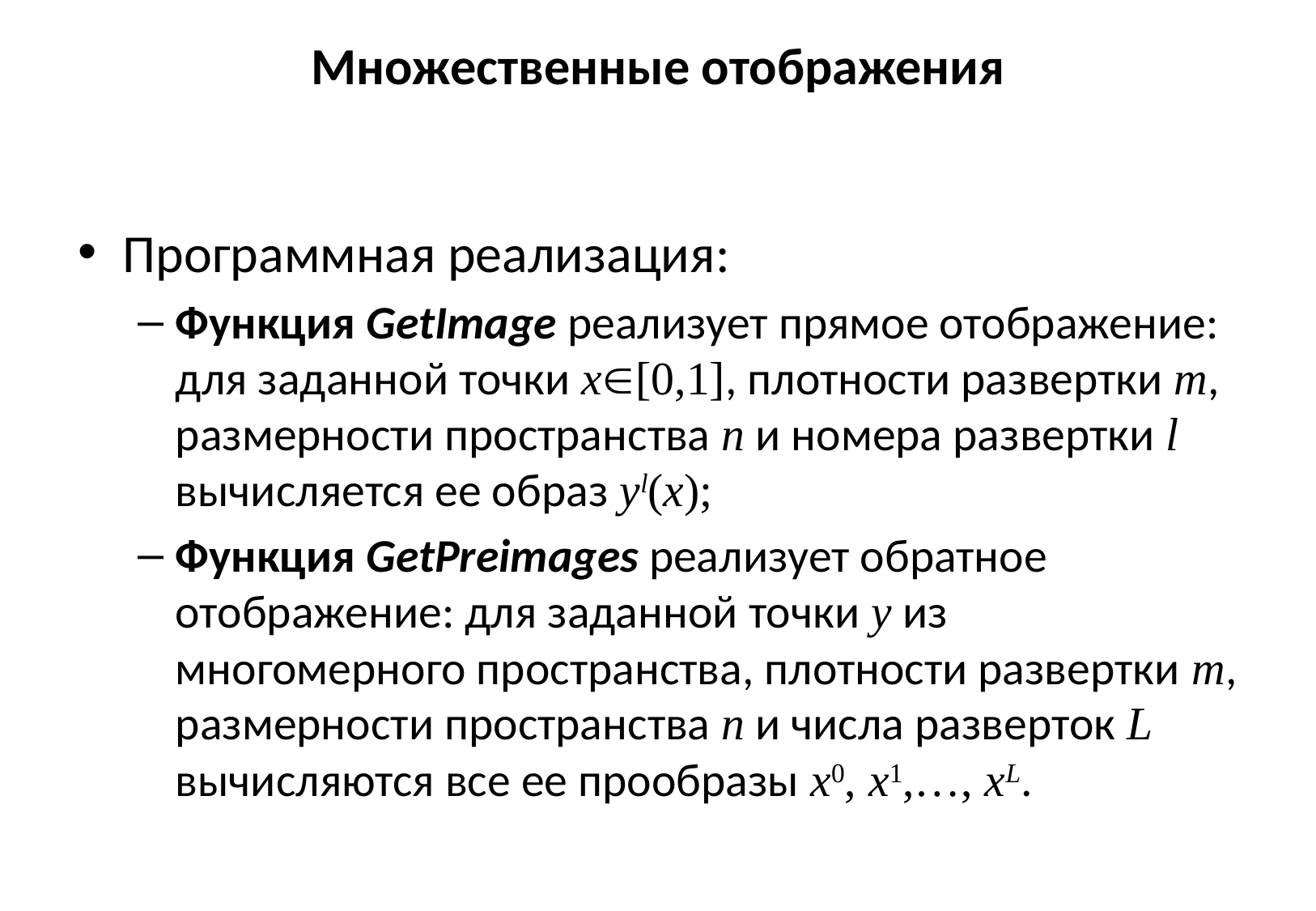

# Множественные отображения
Программная реализация:
Функция GetImage реализует прямое отображение: для заданной точки x∈[0,1], плотности развертки m, размерности пространства n и номера развертки l вычисляется ее образ yl(x);
Функция GetPreimages реализует обратное отображение: для заданной точки y из многомерного пространства, плотности развертки m, размерности пространства n и числа разверток L вычисляются все ее прообразы x0, x1,…, xL.